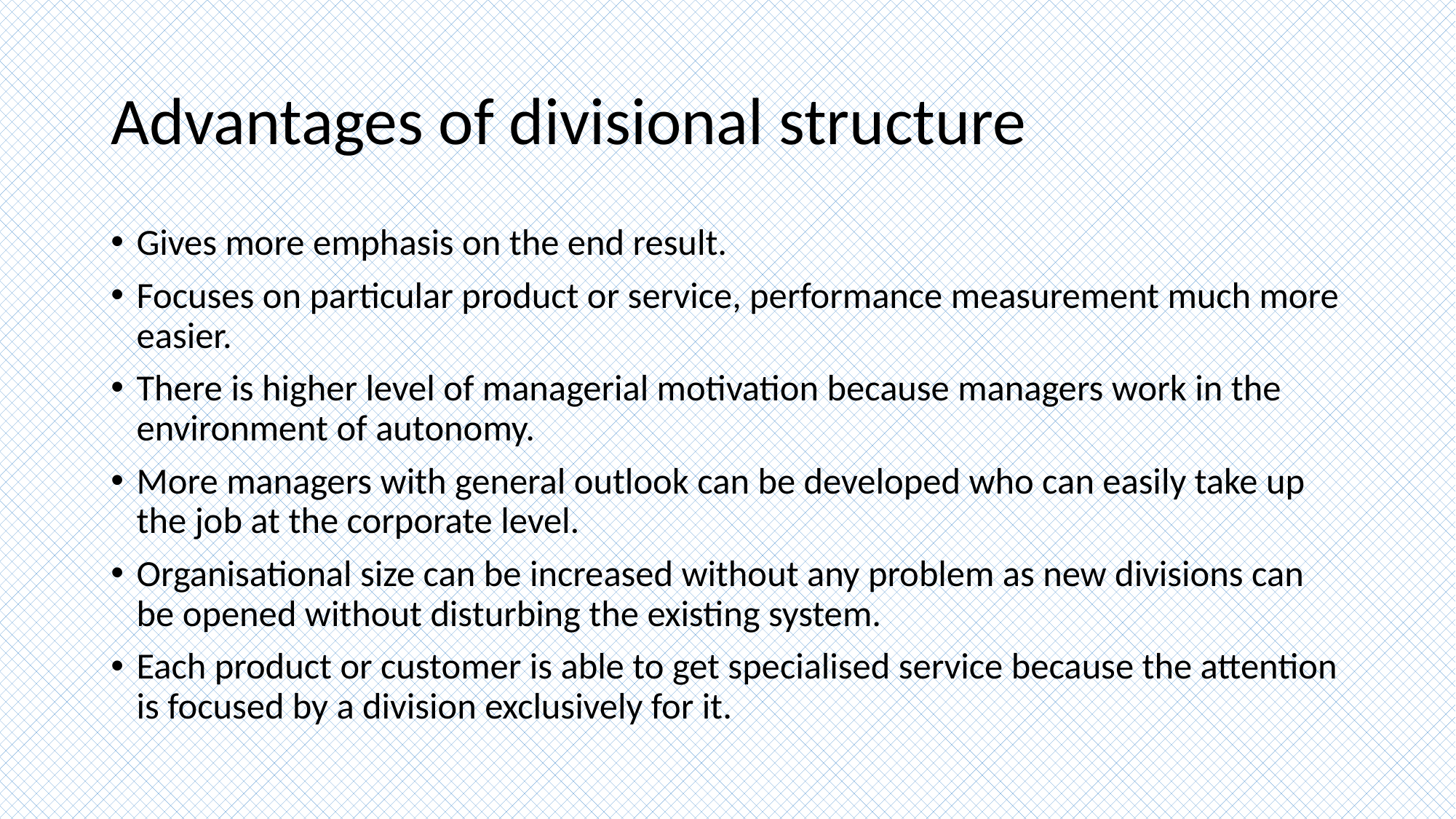

# Advantages of divisional structure
Gives more emphasis on the end result.
Focuses on particular product or service, performance measurement much more easier.
There is higher level of managerial motivation because managers work in the environment of autonomy.
More managers with general outlook can be developed who can easily take up the job at the corporate level.
Organisational size can be increased without any problem as new divisions can be opened without disturbing the existing system.
Each product or customer is able to get specialised service because the attention is focused by a division exclusively for it.